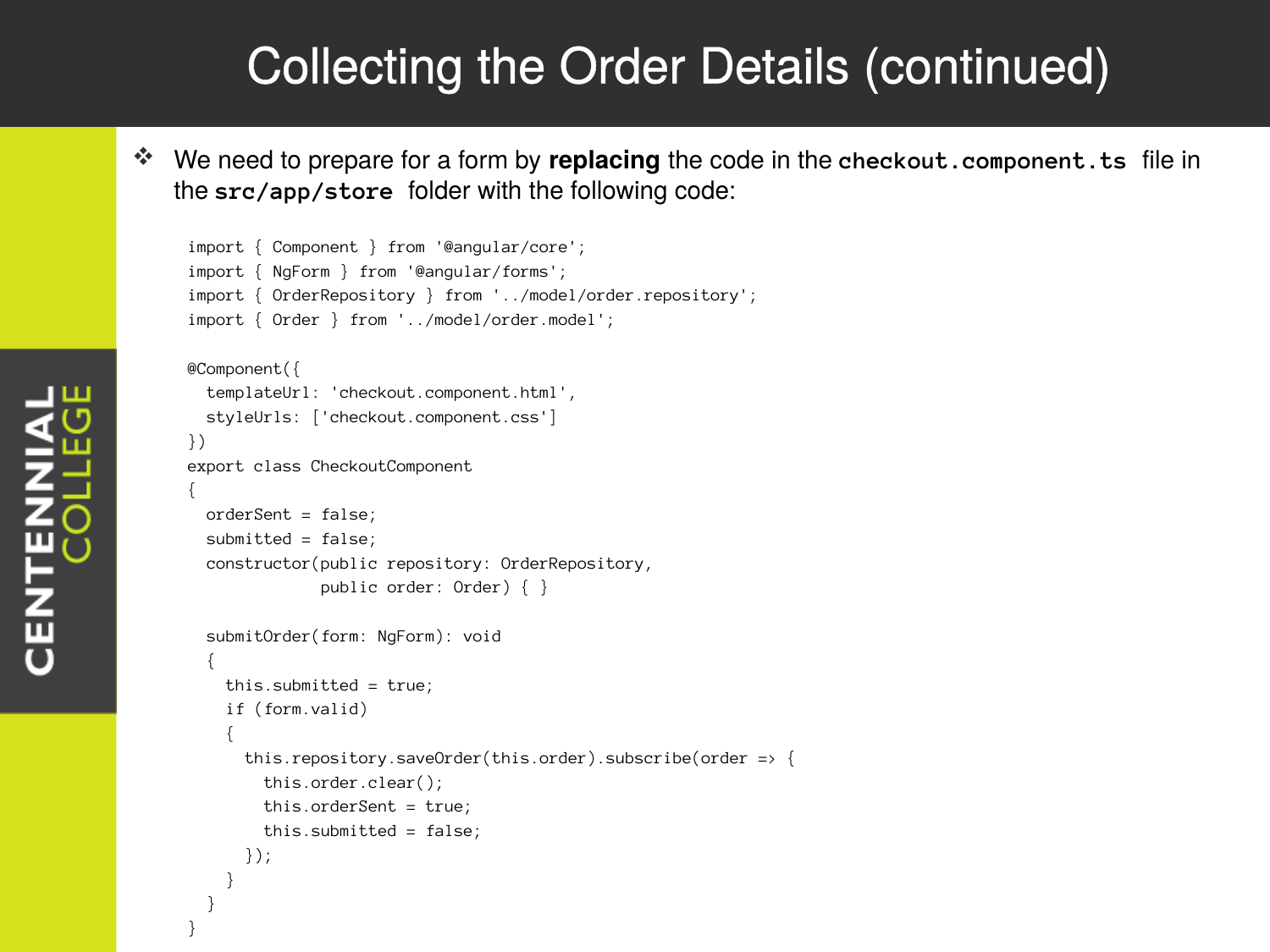

# Collecting the Order Details (continued)
We need to prepare for a form by replacing the code in the checkout.component.ts file in the src/app/store folder with the following code:

import { Component } from '@angular/core';
import { NgForm } from '@angular/forms';
import { OrderRepository } from '../model/order.repository';
import { Order } from '../model/order.model';

@Component({
  templateUrl: 'checkout.component.html',
  styleUrls: ['checkout.component.css']
})
export class CheckoutComponent
{
  orderSent = false;
  submitted = false;
  constructor(public repository: OrderRepository,
              public order: Order) { }

  submitOrder(form: NgForm): void
  {
    this.submitted = true;
    if (form.valid)
    {
      this.repository.saveOrder(this.order).subscribe(order => {
        this.order.clear();
        this.orderSent = true;
        this.submitted = false;
      });
    }
  }
}